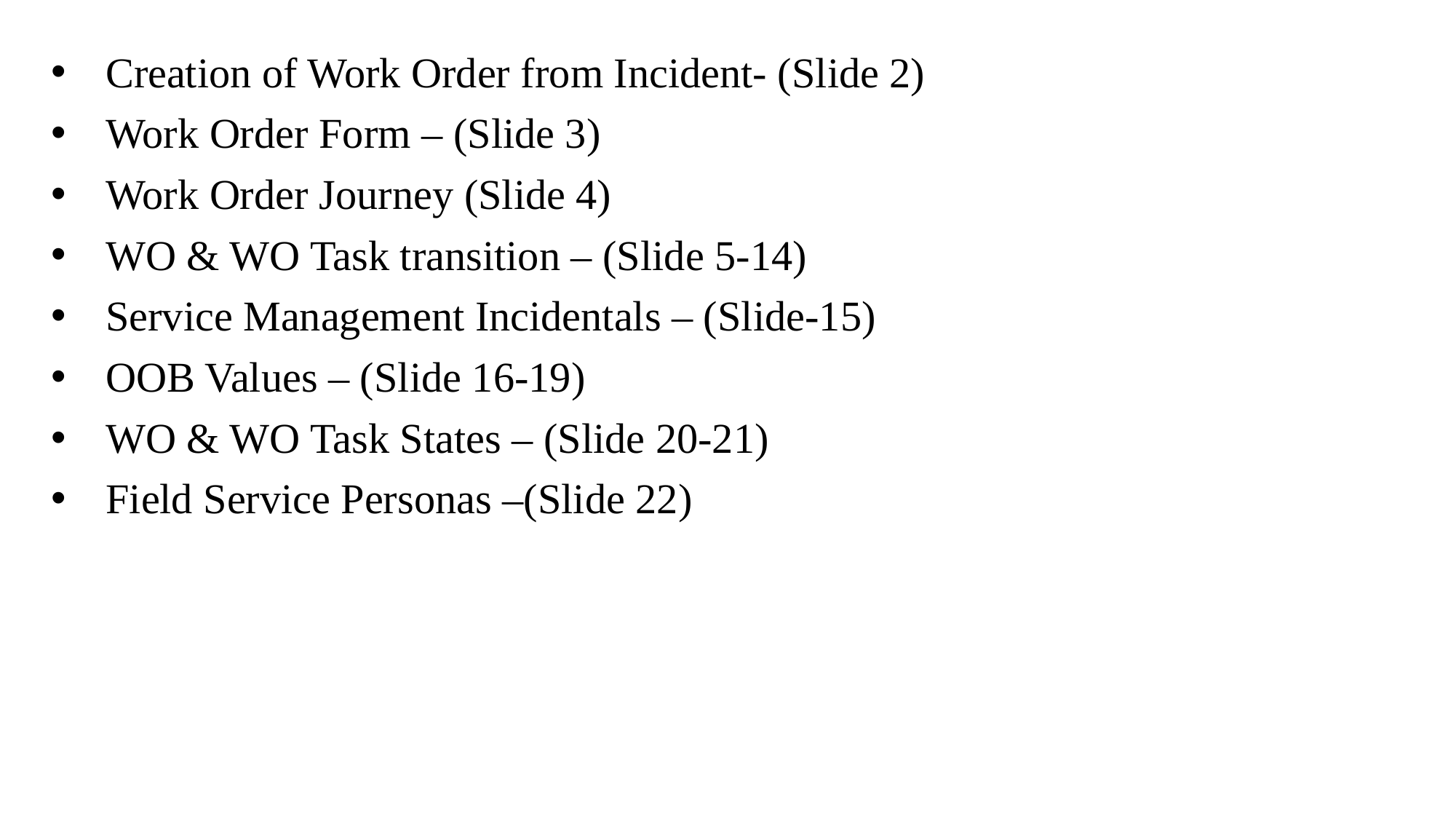

Creation of Work Order from Incident- (Slide 2)
Work Order Form – (Slide 3)
Work Order Journey (Slide 4)
WO & WO Task transition – (Slide 5-14)
Service Management Incidentals – (Slide-15)
OOB Values – (Slide 16-19)
WO & WO Task States – (Slide 20-21)
Field Service Personas –(Slide 22)